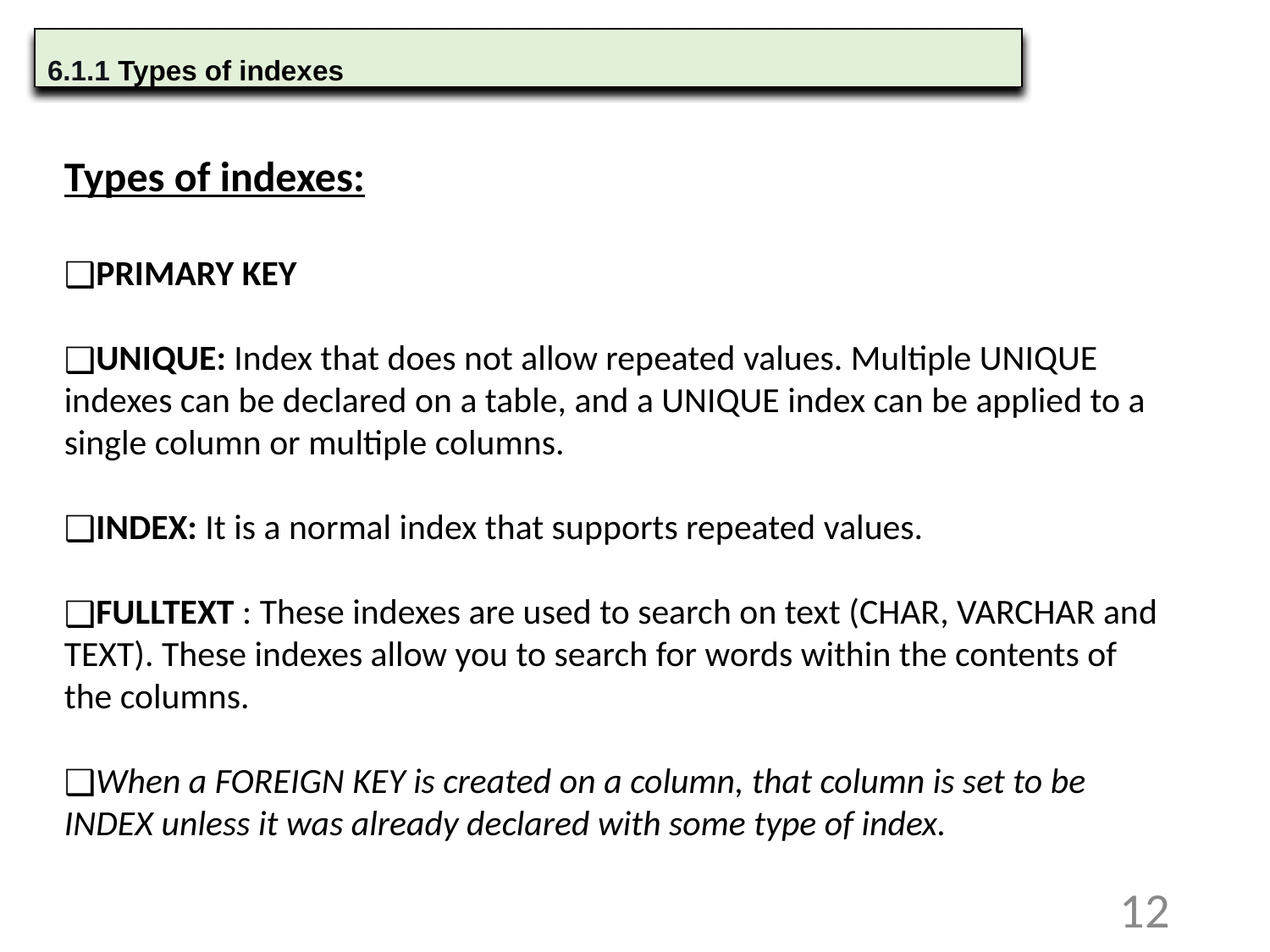

6.1.1 Types of indexes
Types of indexes:

PRIMARY KEY

UNIQUE: Index that does not allow repeated values. Multiple UNIQUE indexes can be declared on a table, and a UNIQUE index can be applied to a single column or multiple columns.

INDEX: It is a normal index that supports repeated values.

FULLTEXT : These indexes are used to search on text (CHAR, VARCHAR and TEXT). These indexes allow you to search for words within the contents of the columns.

When a FOREIGN KEY is created on a column, that column is set to be INDEX unless it was already declared with some type of index.
12